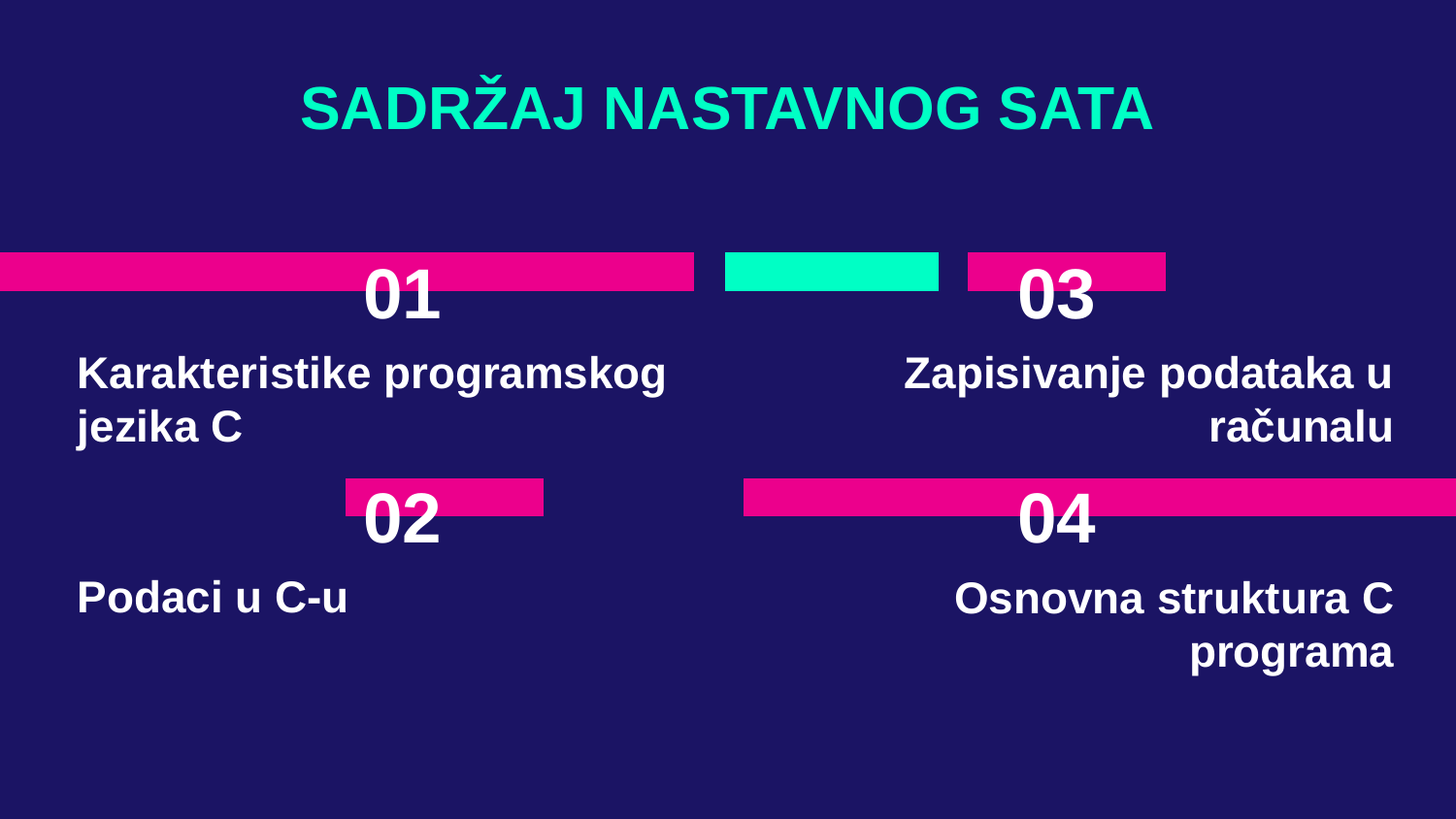

SADRŽAJ NASTAVNOG SATA
# 01
03
Karakteristike programskog jezika C
Zapisivanje podataka u računalu
02
04
Podaci u C-u
Osnovna struktura C programa